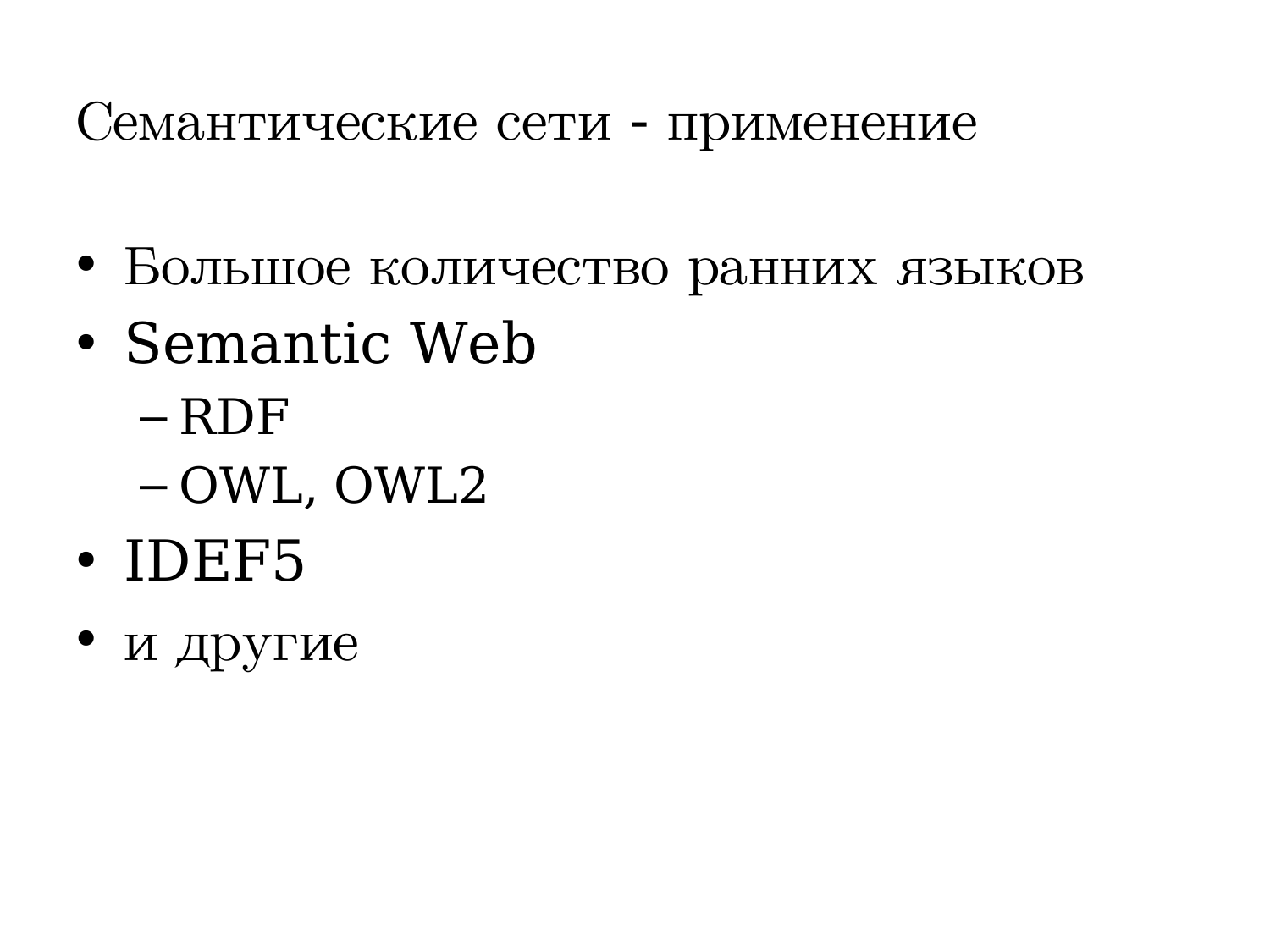

# Семантические сети - применение
Большое количество ранних языков
Semantic Web
RDF
OWL, OWL2
IDEF5
и другие